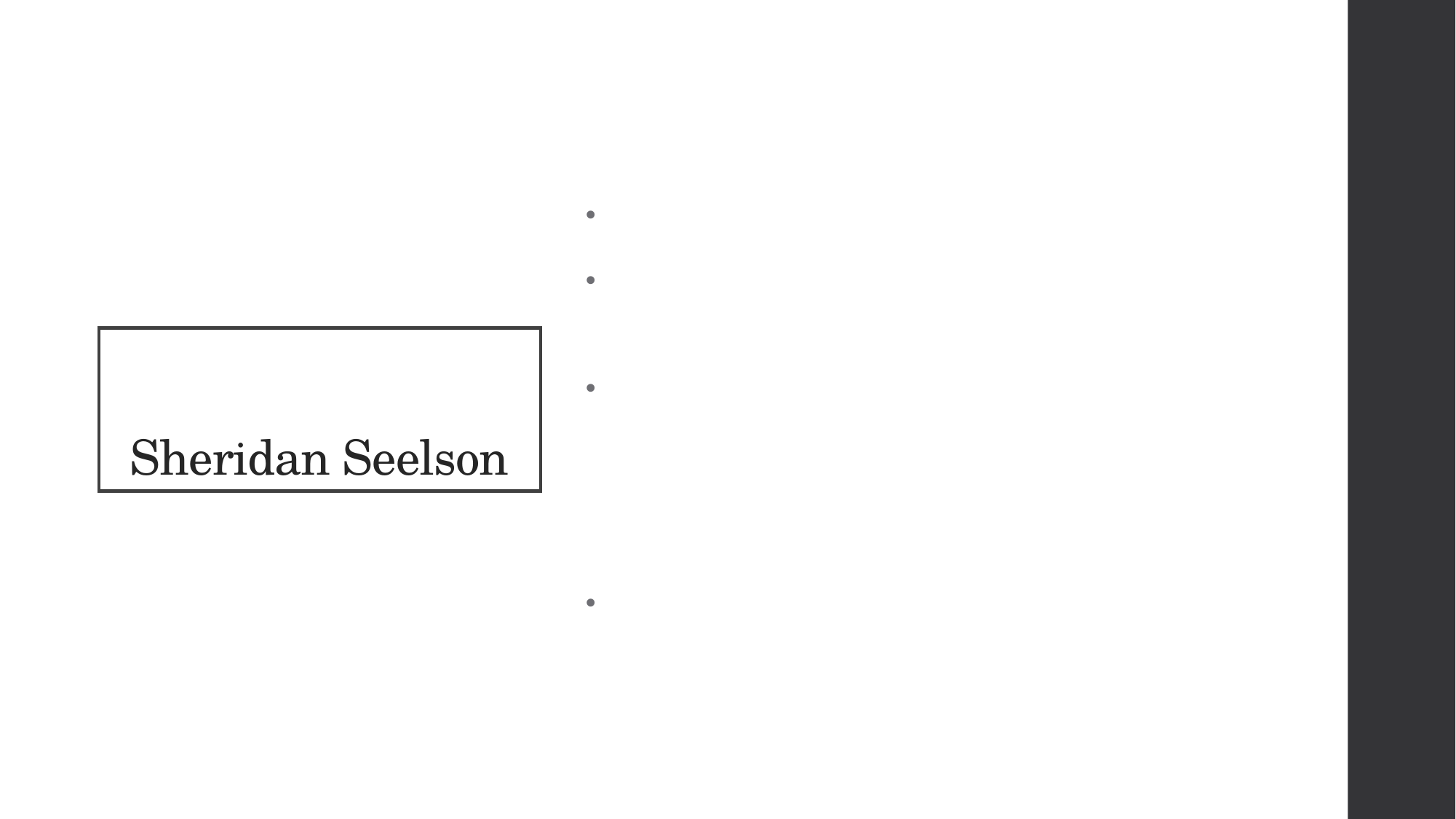

Hometown: Killeen TX
Major Software Engineering / Comp Sci
Why? I just like science. I’ve always been interested in computing.

I write music (guitar)
# Sheridan Seelson